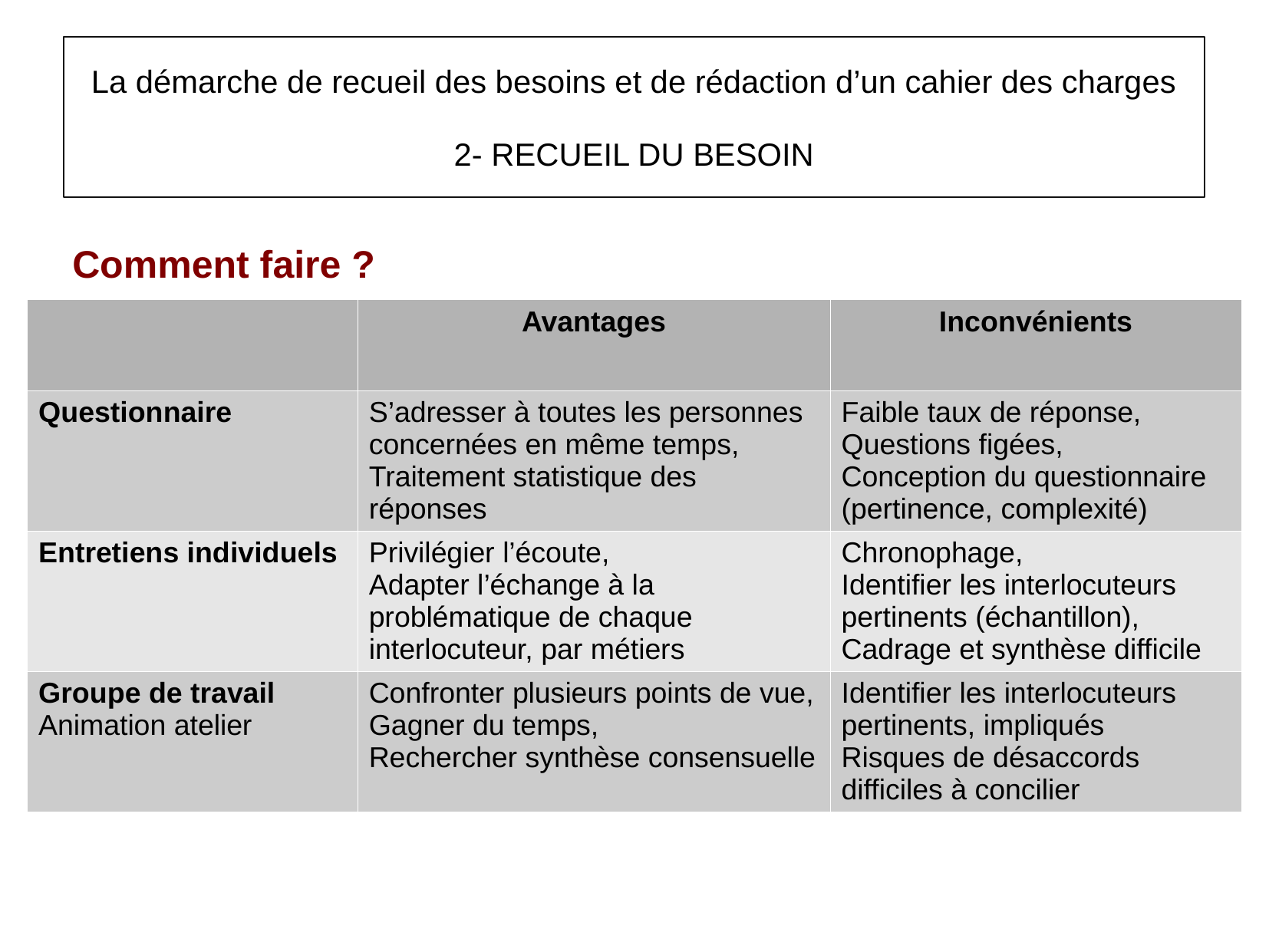

La démarche de recueil des besoins et de rédaction d’un cahier des charges

2- RECUEIL DU BESOIN
Comment faire ?

|  | Avantages | Inconvénients |
| --- | --- | --- |
| Questionnaire | S’adresser à toutes les personnes concernées en même temps, Traitement statistique des réponses | Faible taux de réponse, Questions figées, Conception du questionnaire (pertinence, complexité) |
| Entretiens individuels | Privilégier l’écoute, Adapter l’échange à la problématique de chaque interlocuteur, par métiers | Chronophage, Identifier les interlocuteurs pertinents (échantillon), Cadrage et synthèse difficile |
| Groupe de travail Animation atelier | Confronter plusieurs points de vue, Gagner du temps, Rechercher synthèse consensuelle | Identifier les interlocuteurs pertinents, impliqués Risques de désaccords difficiles à concilier |